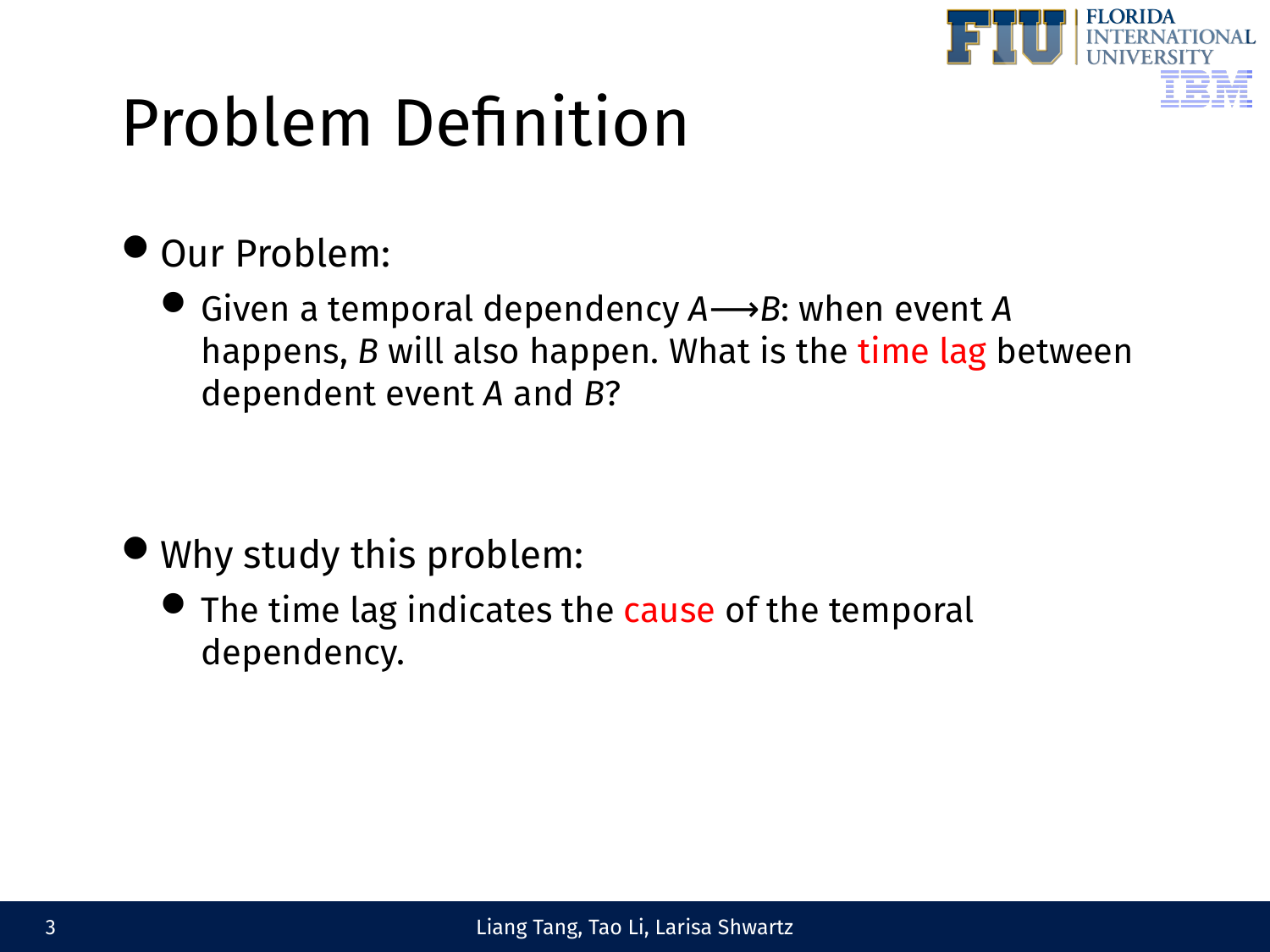

# Problem Definition
Our Problem:
Given a temporal dependency A⟶B: when event A happens, B will also happen. What is the time lag between dependent event A and B?

Why study this problem:
The time lag indicates the cause of the temporal dependency.
Liang Tang, Tao Li, Larisa Shwartz
3